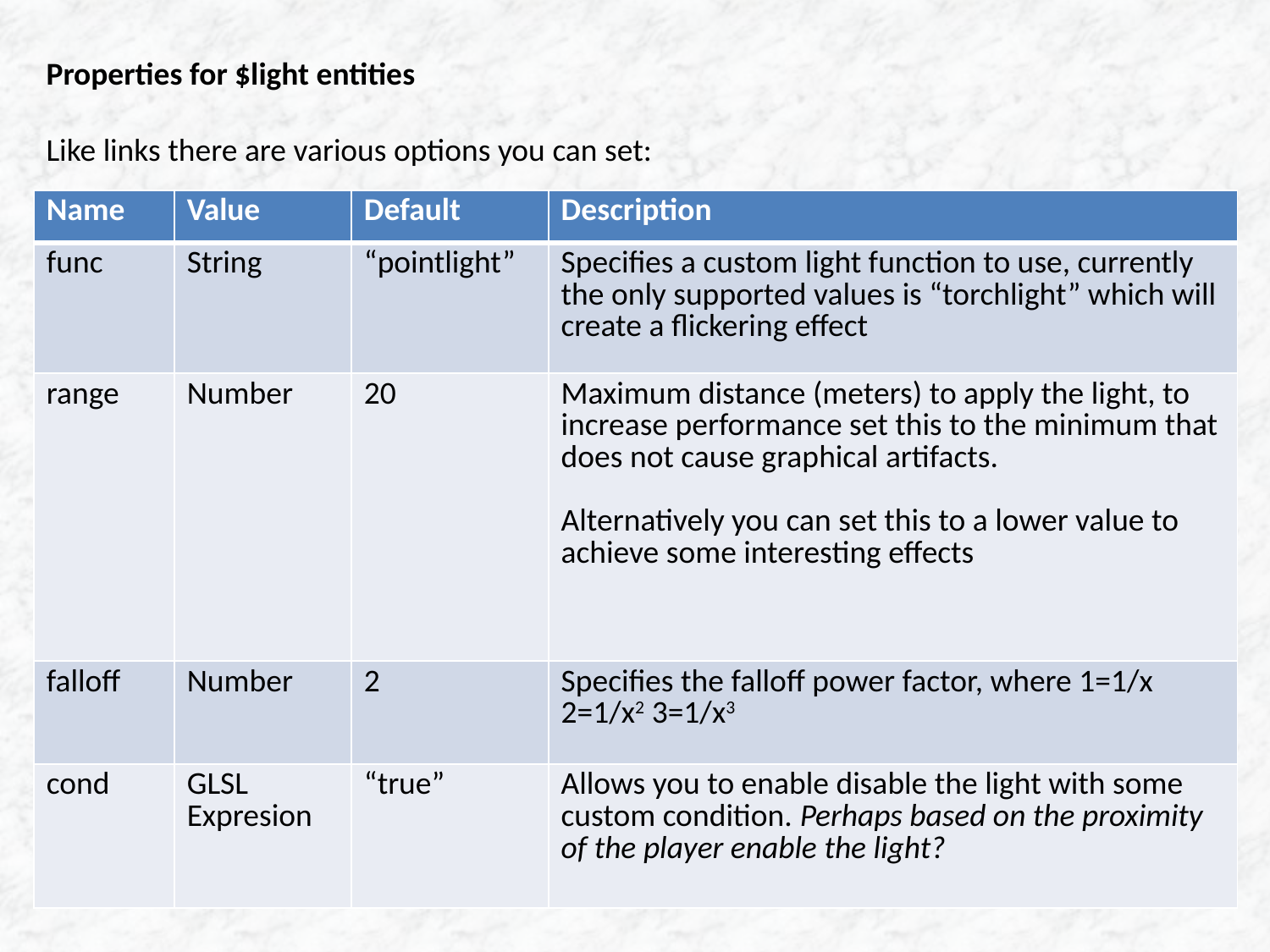

Properties for $light entities

Like links there are various options you can set:

| Name | Value | Default | Description |
| --- | --- | --- | --- |
| func | String | “pointlight” | Specifies a custom light function to use, currently the only supported values is “torchlight” which will create a flickering effect |
| range | Number | 20 | Maximum distance (meters) to apply the light, to increase performance set this to the minimum that does not cause graphical artifacts. Alternatively you can set this to a lower value to achieve some interesting effects |
| falloff | Number | 2 | Specifies the falloff power factor, where 1=1/x 2=1/x2 3=1/x3 |
| cond | GLSL Expresion | “true” | Allows you to enable disable the light with some custom condition. Perhaps based on the proximity of the player enable the light? |